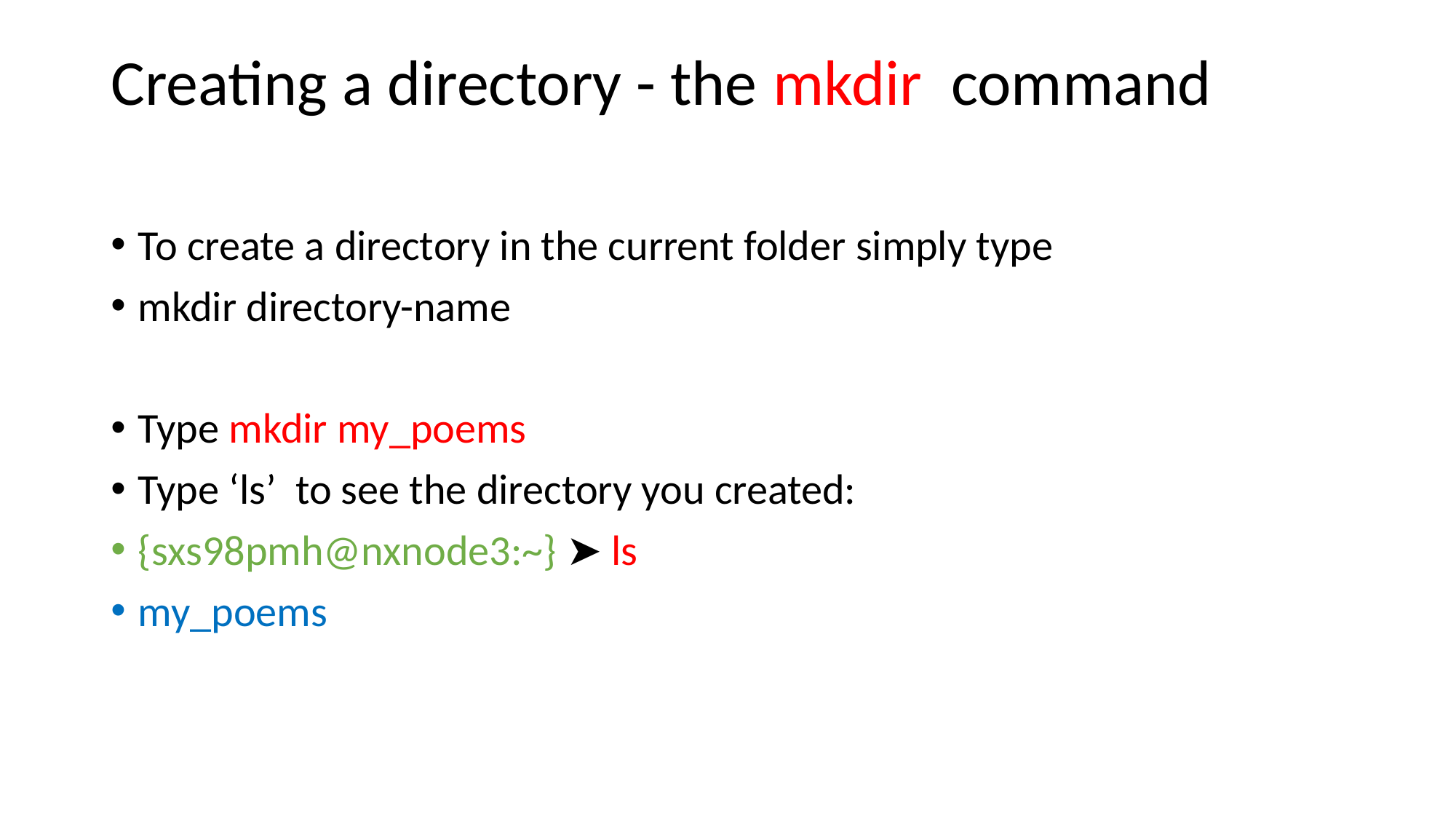

# Creating a directory - the mkdir  command
To create a directory in the current folder simply type
mkdir directory-name

Type mkdir my_poems
Type ‘ls’  to see the directory you created:
{sxs98pmh@nxnode3:~} ➤ ls
my_poems